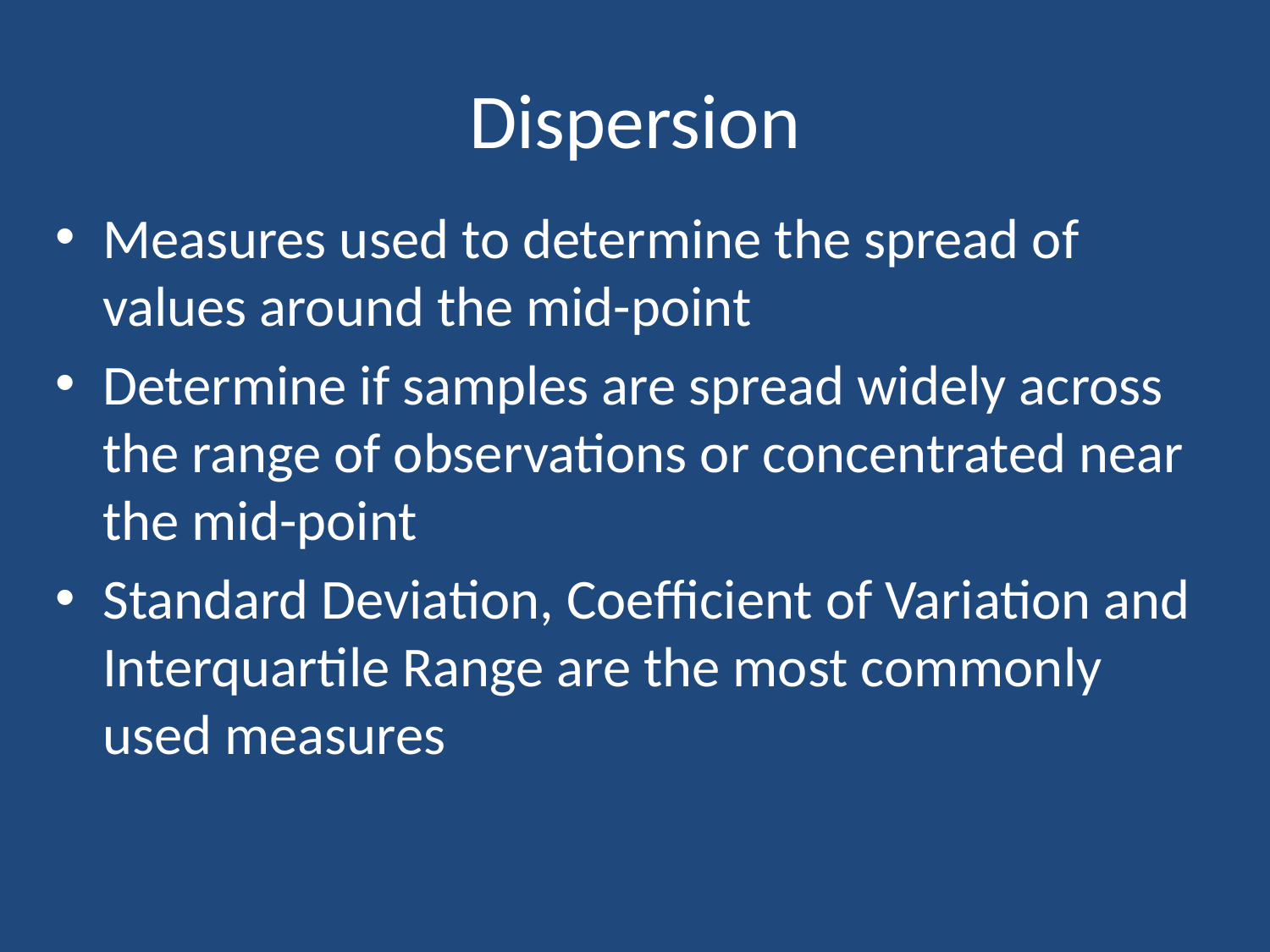

# Dispersion
Measures used to determine the spread of values around the mid-point
Determine if samples are spread widely across the range of observations or concentrated near the mid-point
Standard Deviation, Coefficient of Variation and Interquartile Range are the most commonly used measures